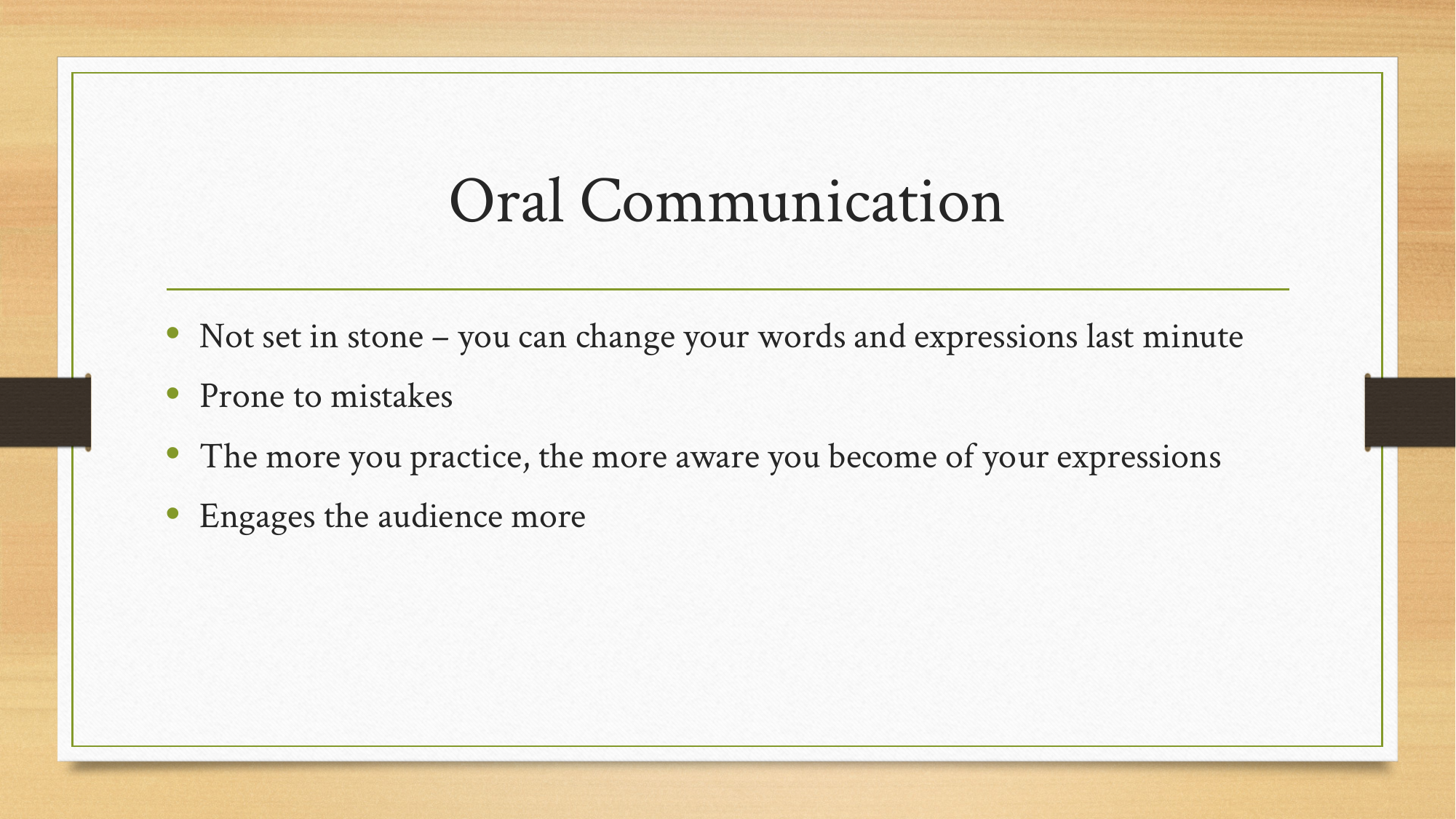

# Oral Communication
Not set in stone – you can change your words and expressions last minute
Prone to mistakes
The more you practice, the more aware you become of your expressions
Engages the audience more